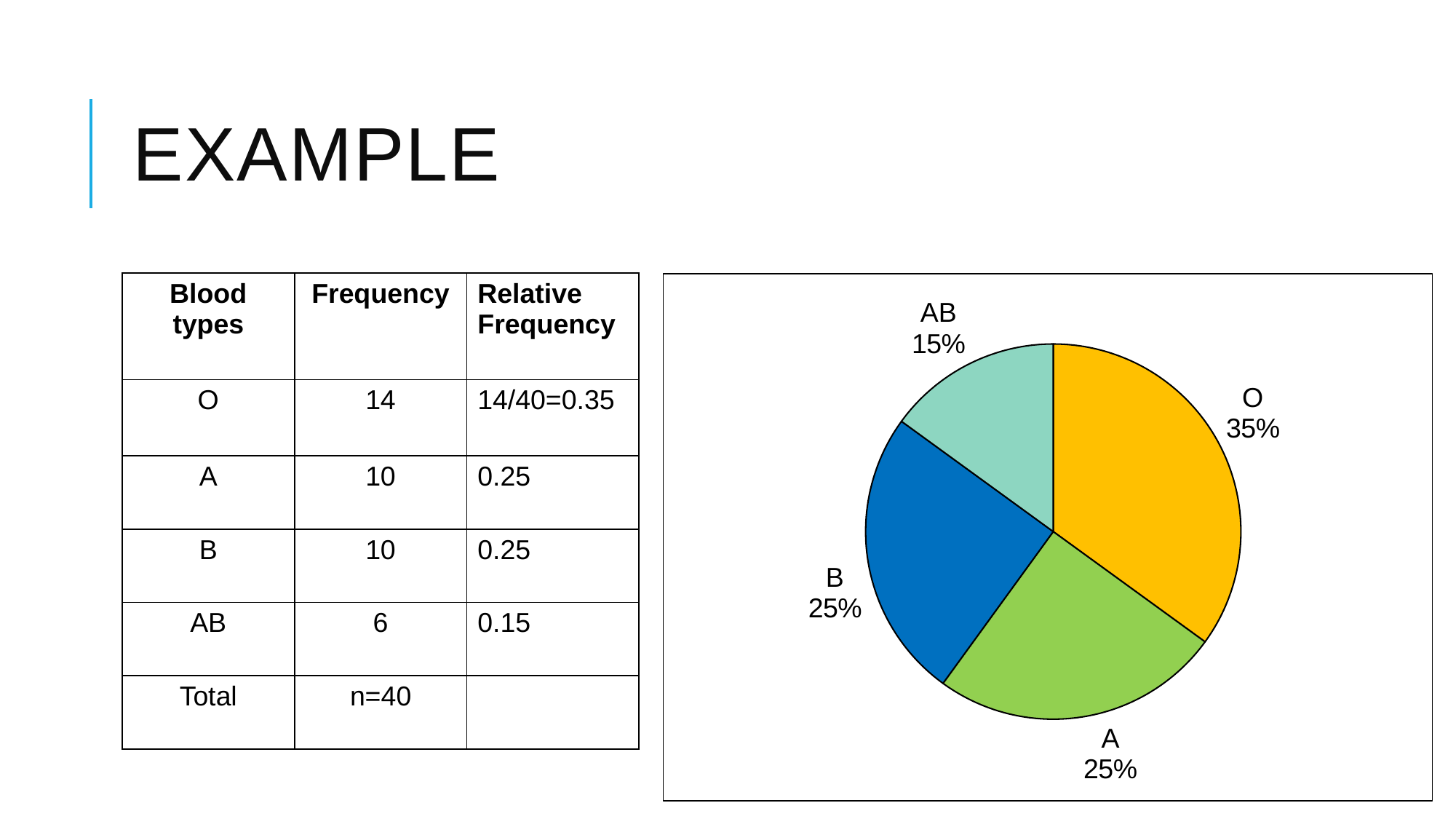

# Example

### Chart

| Category | PF |
|---|---|
| O | 35.0 |
| A | 25.0 |
| B | 25.0 |
| AB | 15.0 |
| Blood types | Frequency | Relative Frequency |
| --- | --- | --- |
| O | 14 | 14/40=0.35 |
| A | 10 | 0.25 |
| B | 10 | 0.25 |
| AB | 6 | 0.15 |
| Total | n=40 |  |